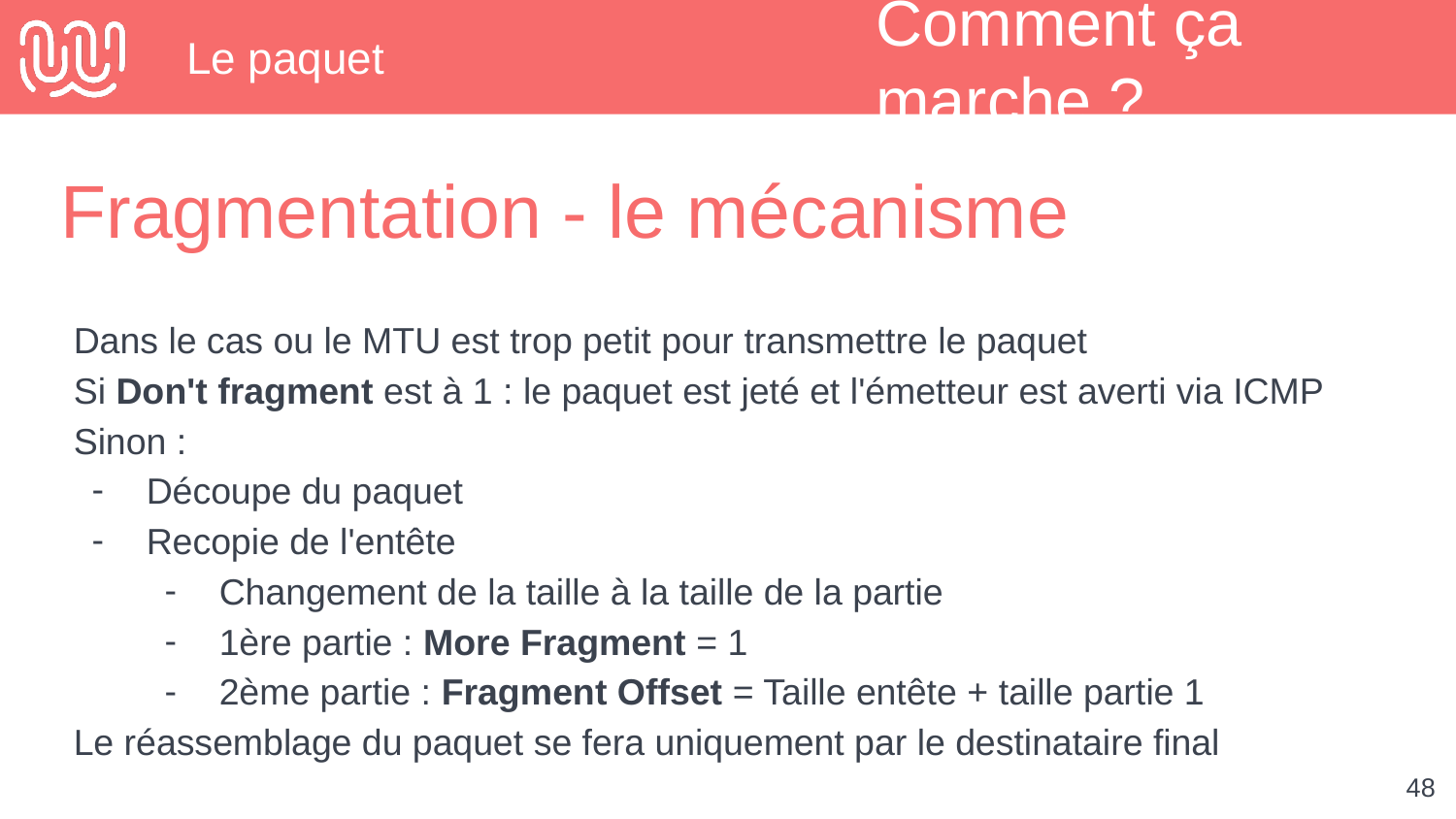

# Le paquet
Comment ça marche ?
Fragmentation - le mécanisme
Dans le cas ou le MTU est trop petit pour transmettre le paquet
Si Don't fragment est à 1 : le paquet est jeté et l'émetteur est averti via ICMP
Sinon :
Découpe du paquet
Recopie de l'entête
Changement de la taille à la taille de la partie
1ère partie : More Fragment = 1
2ème partie : Fragment Offset = Taille entête + taille partie 1
Le réassemblage du paquet se fera uniquement par le destinataire final
48